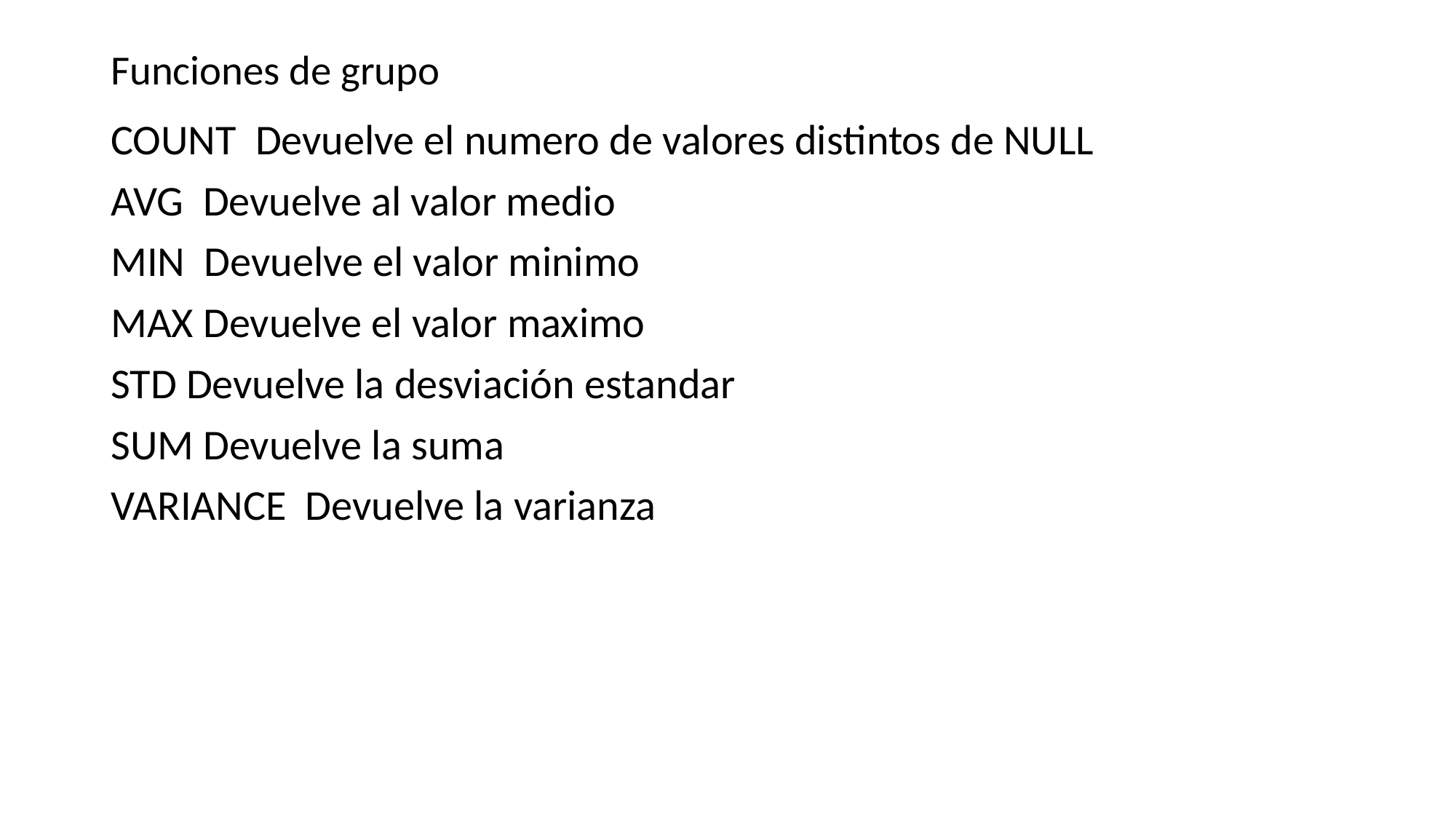

# Funciones de grupo
COUNT  Devuelve el numero de valores distintos de NULL
AVG  Devuelve al valor medio
MIN  Devuelve el valor minimo
MAX Devuelve el valor maximo
STD Devuelve la desviación estandar
SUM Devuelve la suma
VARIANCE  Devuelve la varianza